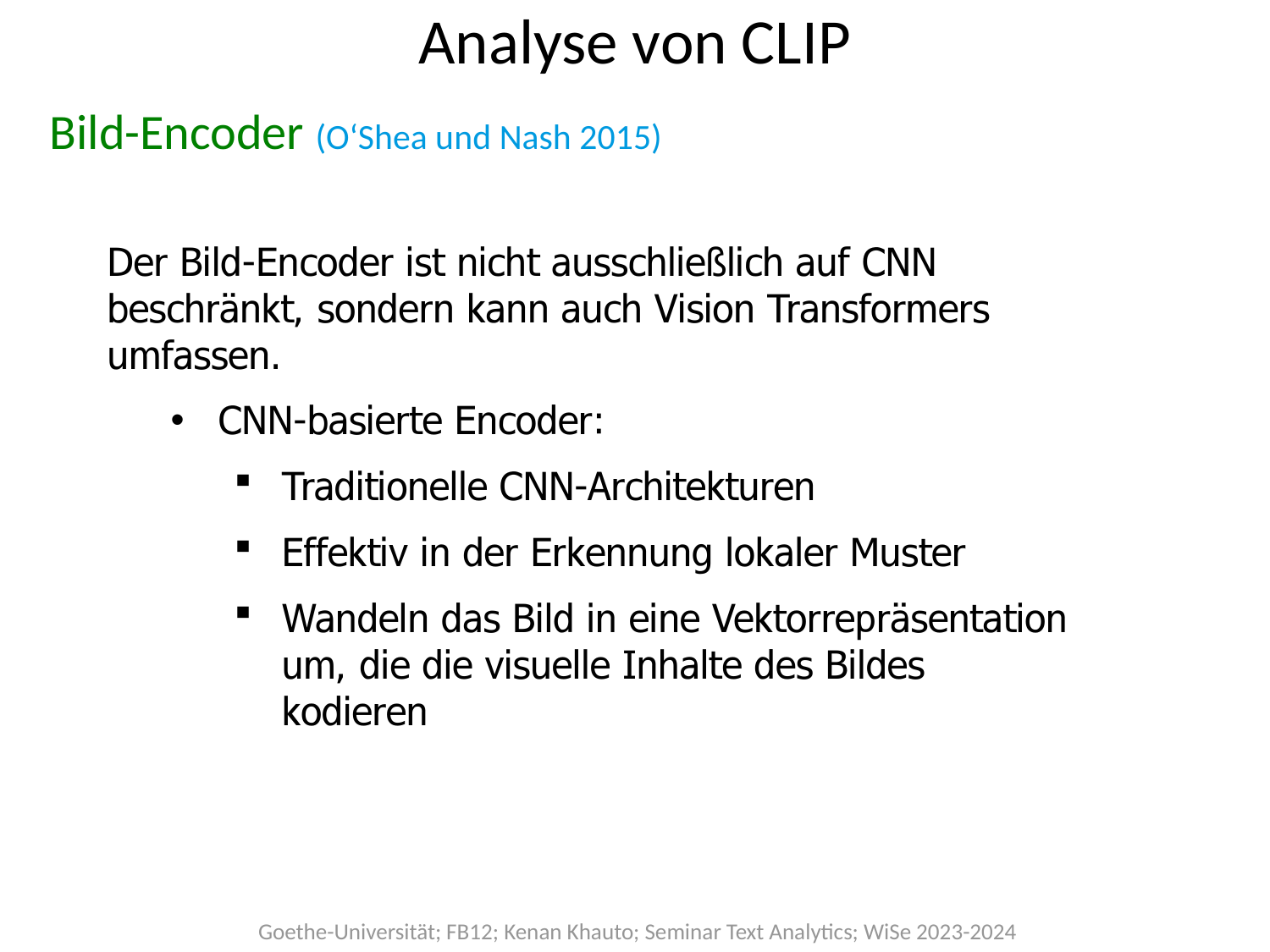

# Analyse von CLIP
Bild-Encoder (O‘Shea und Nash 2015)
Der Bild-Encoder ist nicht ausschließlich auf CNN beschränkt, sondern kann auch Vision Transformers umfassen.
CNN-basierte Encoder:
Traditionelle CNN-Architekturen
Effektiv in der Erkennung lokaler Muster
Wandeln das Bild in eine Vektorrepräsentation um, die die visuelle Inhalte des Bildes kodieren